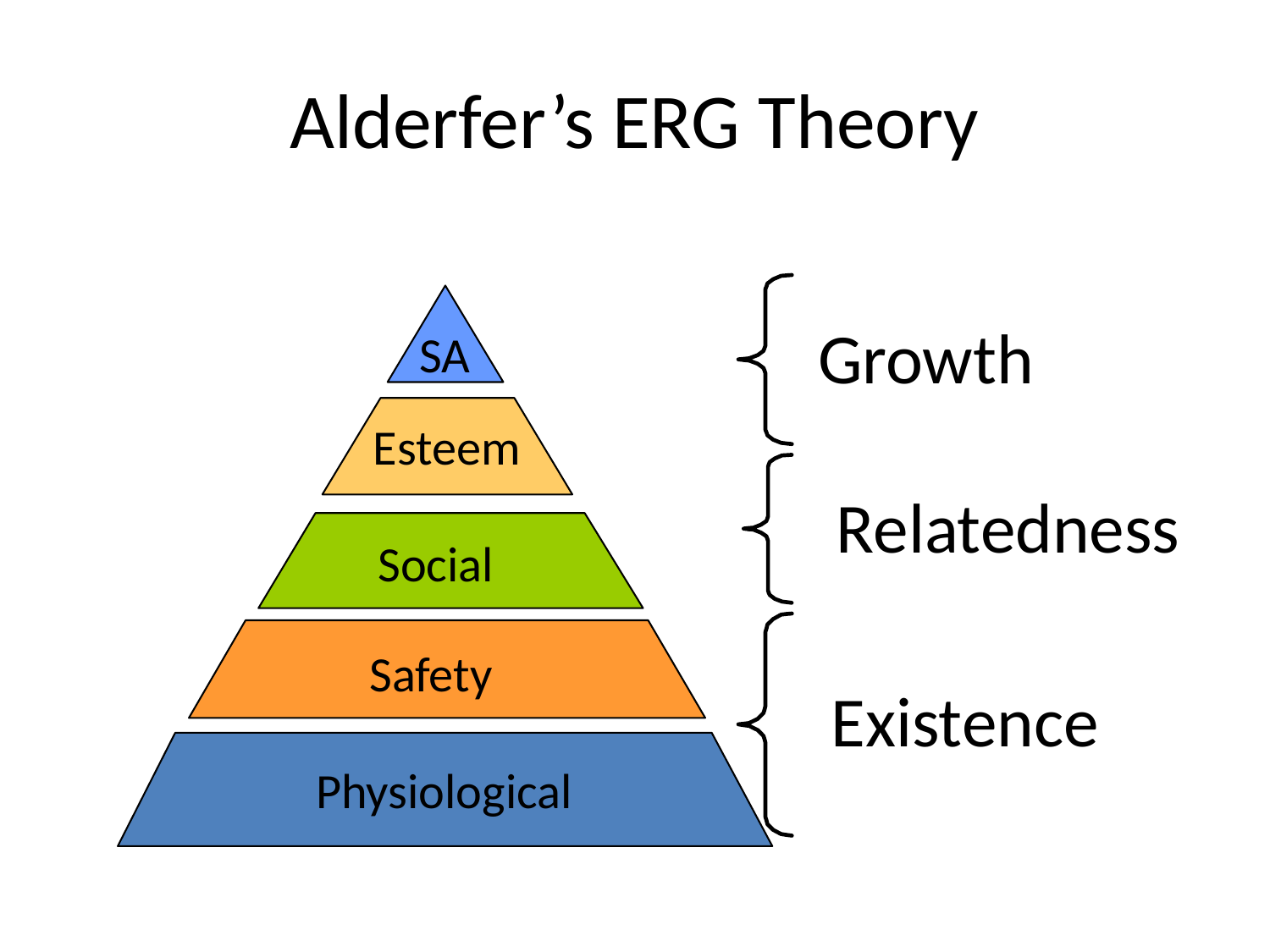

# Alderfer’s ERG Theory

SA

Esteem

Social

Safety

Physiological
Growth

Relatedness

Existence